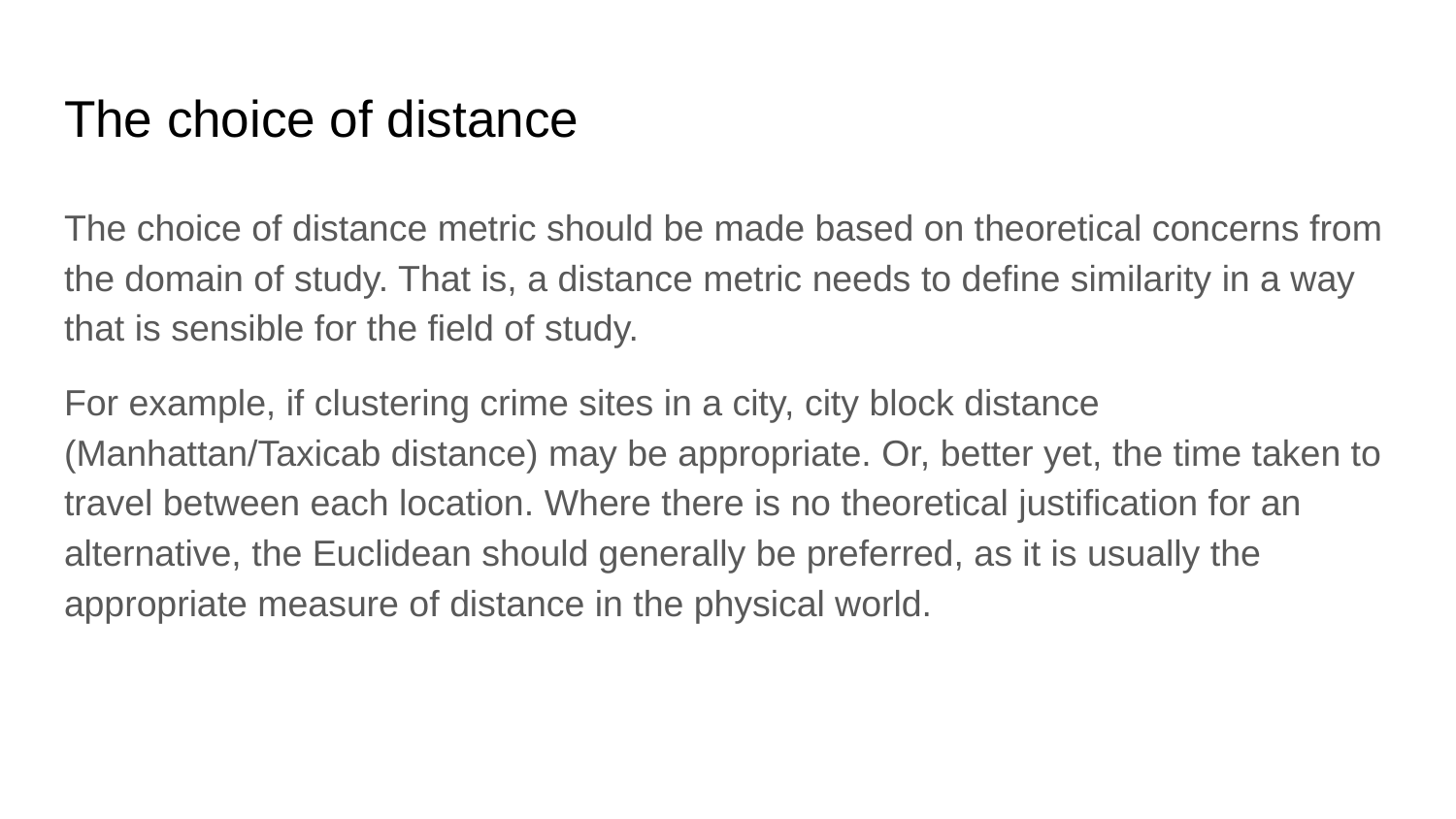

# The choice of distance
The choice of distance metric should be made based on theoretical concerns from the domain of study. That is, a distance metric needs to define similarity in a way that is sensible for the field of study.
For example, if clustering crime sites in a city, city block distance (Manhattan/Taxicab distance) may be appropriate. Or, better yet, the time taken to travel between each location. Where there is no theoretical justification for an alternative, the Euclidean should generally be preferred, as it is usually the appropriate measure of distance in the physical world.